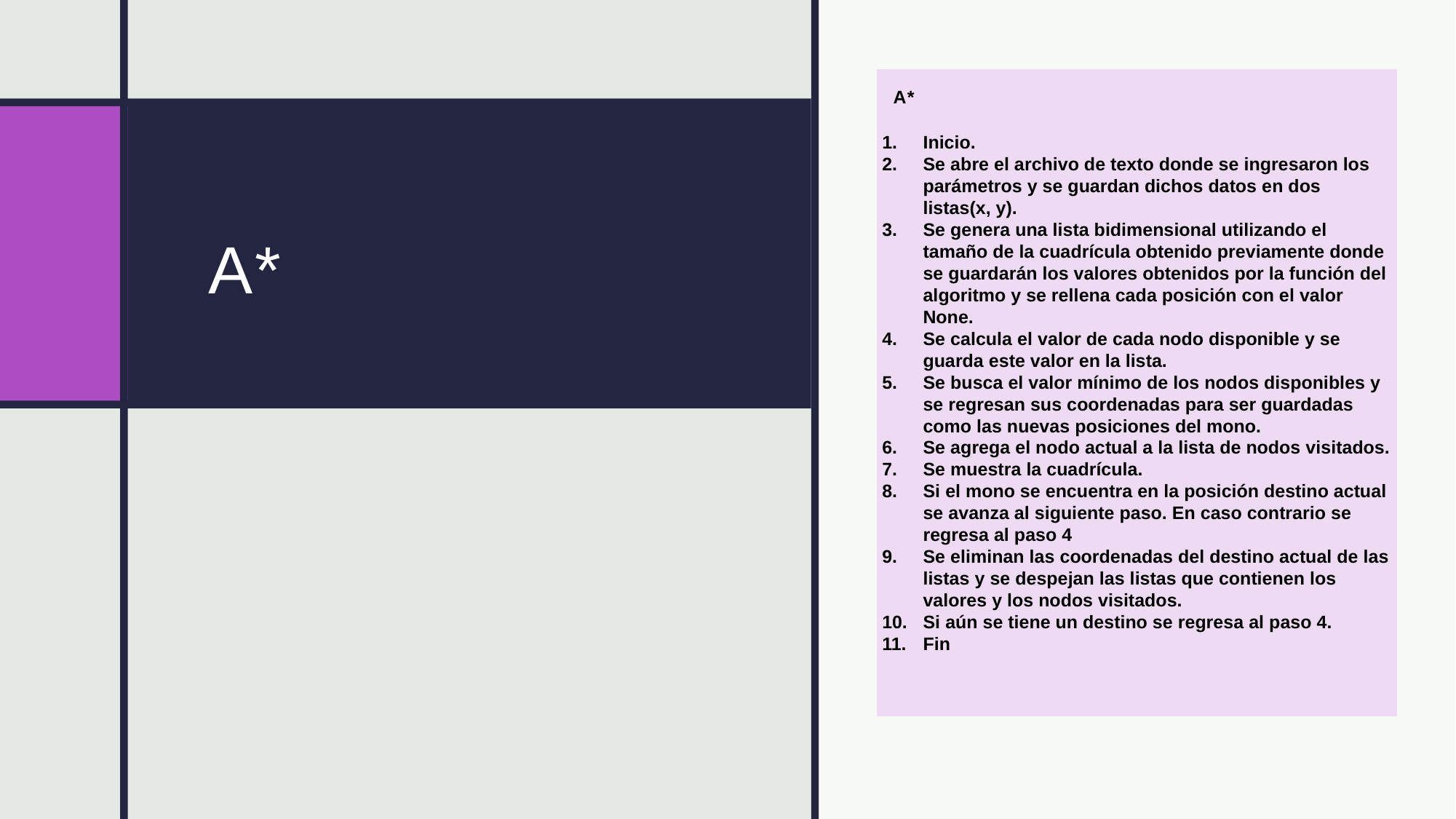

| A\* |
| --- |
| Inicio. Se abre el archivo de texto donde se ingresaron los parámetros y se guardan dichos datos en dos listas(x, y). Se genera una lista bidimensional utilizando el tamaño de la cuadrícula obtenido previamente donde se guardarán los valores obtenidos por la función del algoritmo y se rellena cada posición con el valor None. Se calcula el valor de cada nodo disponible y se guarda este valor en la lista. Se busca el valor mínimo de los nodos disponibles y se regresan sus coordenadas para ser guardadas como las nuevas posiciones del mono. Se agrega el nodo actual a la lista de nodos visitados. Se muestra la cuadrícula. Si el mono se encuentra en la posición destino actual se avanza al siguiente paso. En caso contrario se regresa al paso 4 Se eliminan las coordenadas del destino actual de las listas y se despejan las listas que contienen los valores y los nodos visitados. Si aún se tiene un destino se regresa al paso 4. Fin |

# A*